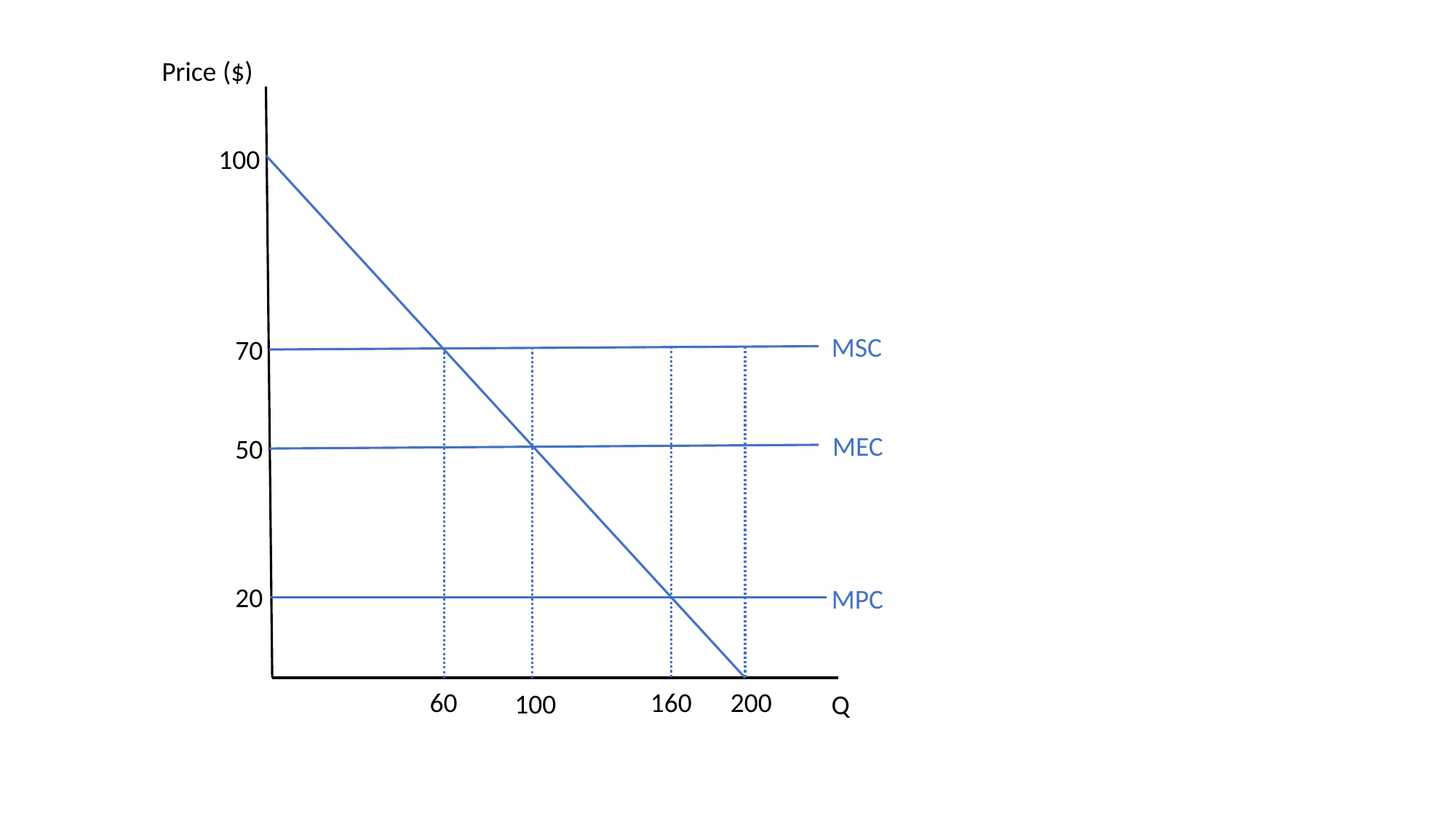

Price ($)
100
MSC
70
MEC
50
20
MPC
200
60
160
100
Q